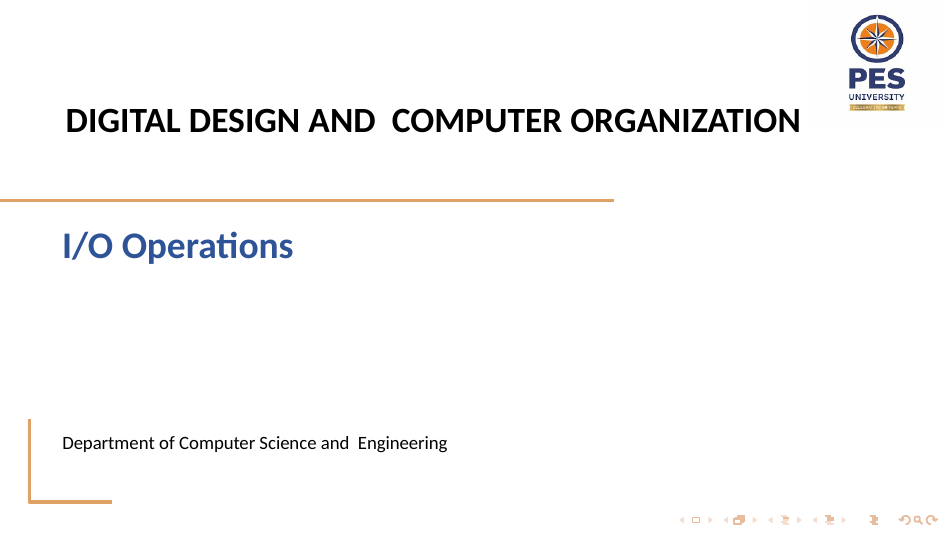

DIGITAL DESIGN AND  COMPUTER ORGANIZATION

I/O Operations

Department of Computer Science and  Engineering